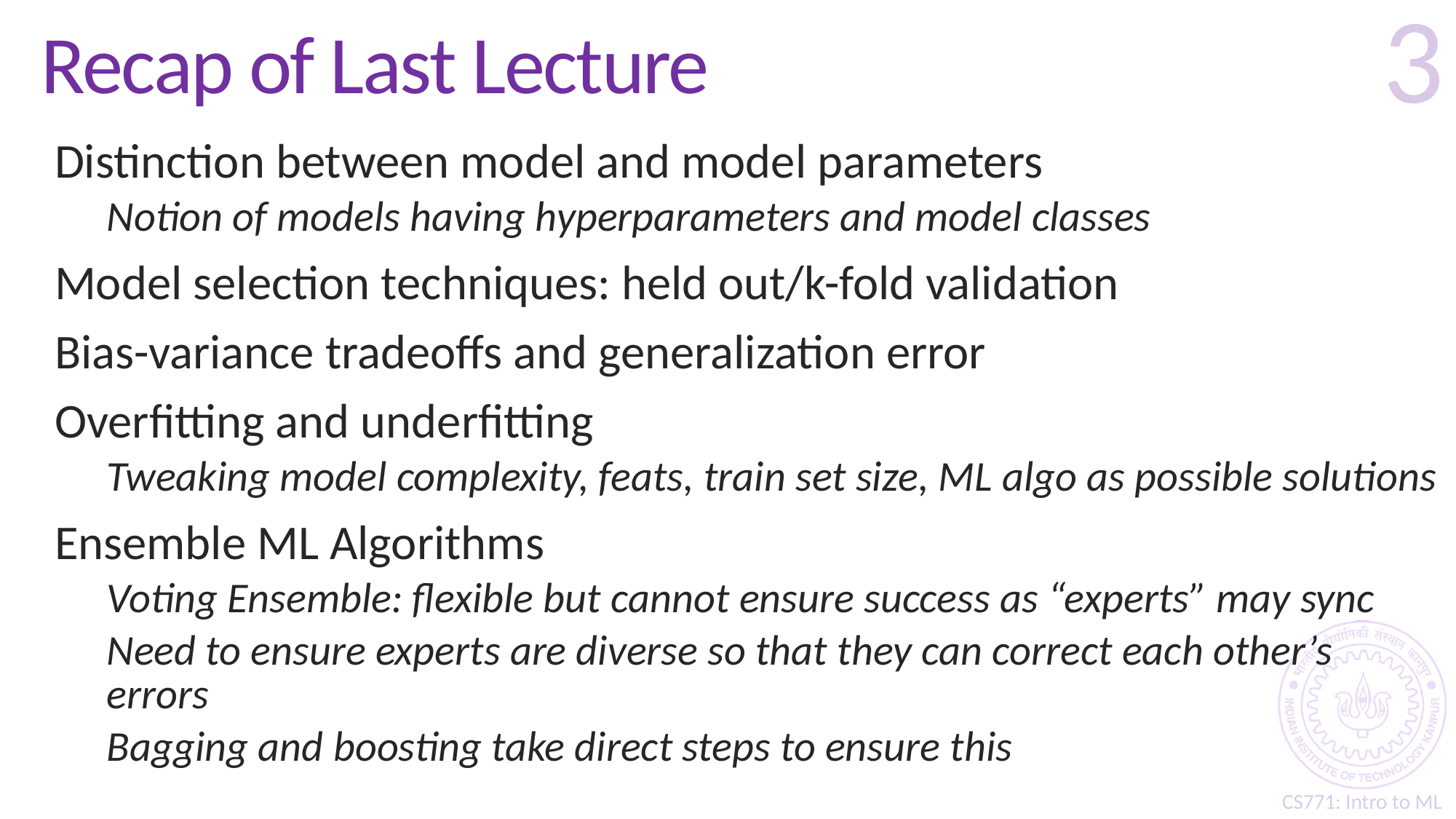

# Recap of Last Lecture
3
Distinction between model and model parameters
Notion of models having hyperparameters and model classes
Model selection techniques: held out/k-fold validation
Bias-variance tradeoffs and generalization error
Overfitting and underfitting
Tweaking model complexity, feats, train set size, ML algo as possible solutions
Ensemble ML Algorithms
Voting Ensemble: flexible but cannot ensure success as “experts” may sync
Need to ensure experts are diverse so that they can correct each other’s errors
Bagging and boosting take direct steps to ensure this